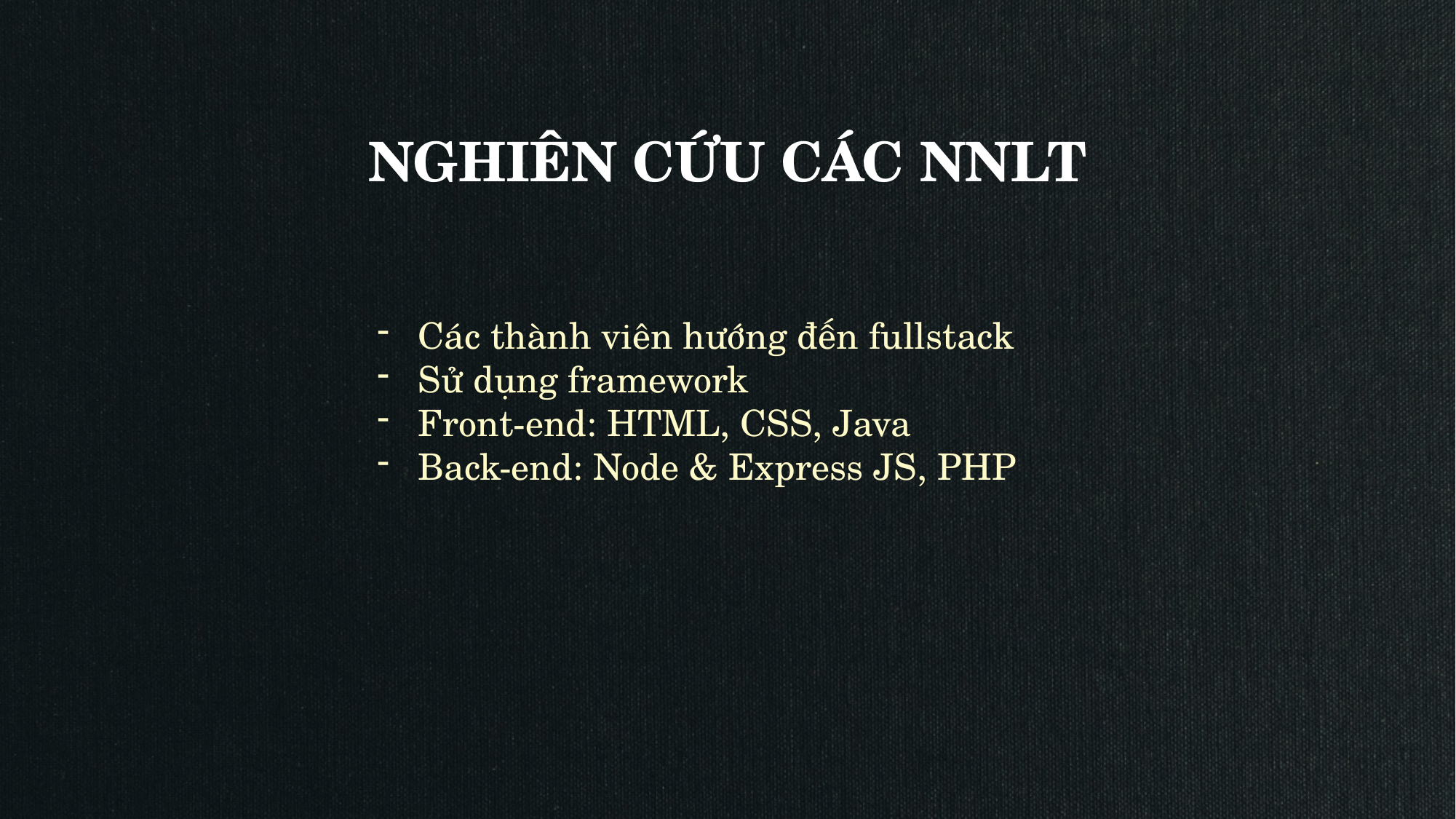

# NGHIÊN CỨU CÁC NNLT
Các thành viên hướng đến fullstack
Sử dụng framework
Front-end: HTML, CSS, Java
Back-end: Node & Express JS, PHP